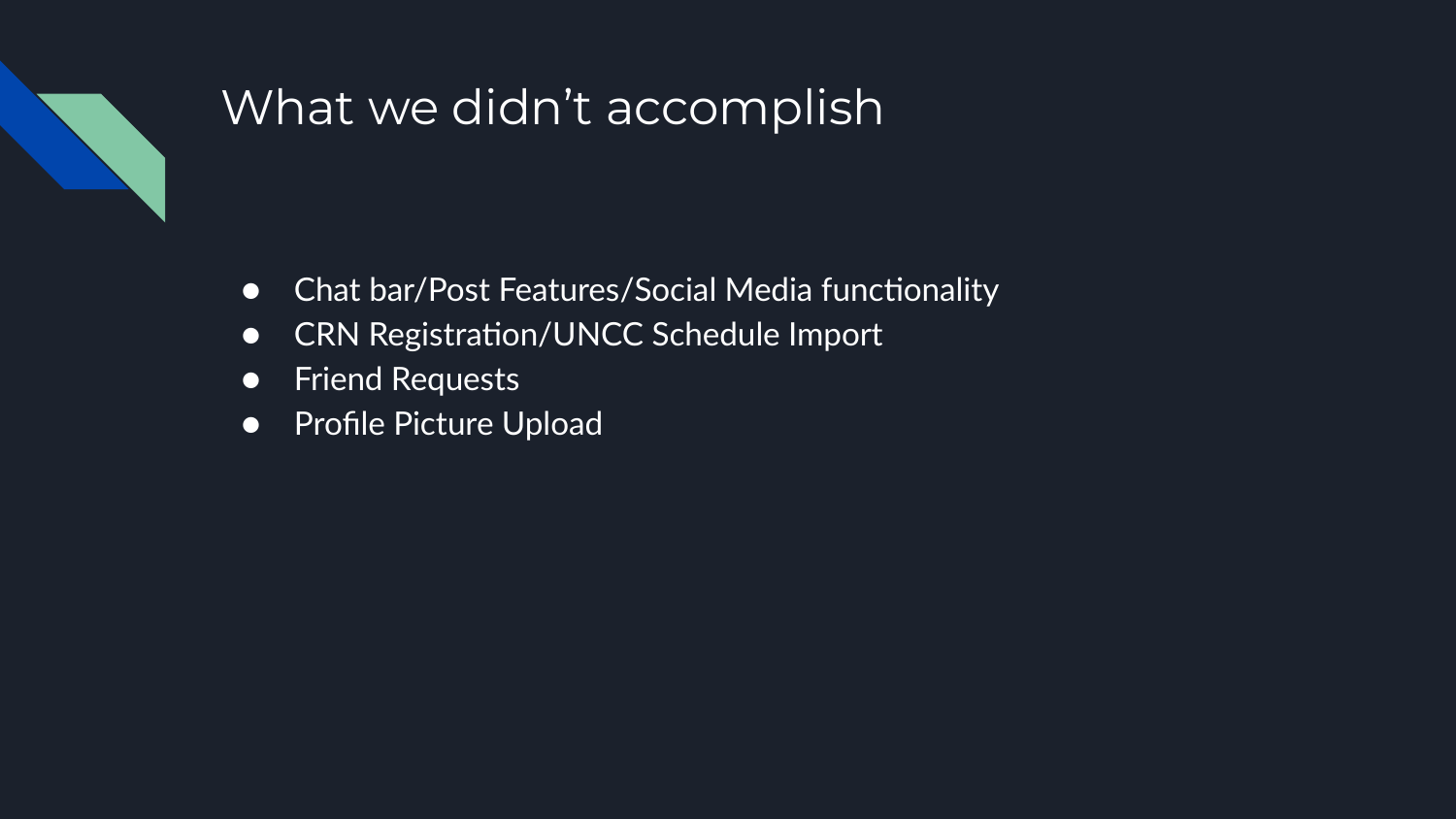

# What we didn’t accomplish
Chat bar/Post Features/Social Media functionality
CRN Registration/UNCC Schedule Import
Friend Requests
Profile Picture Upload